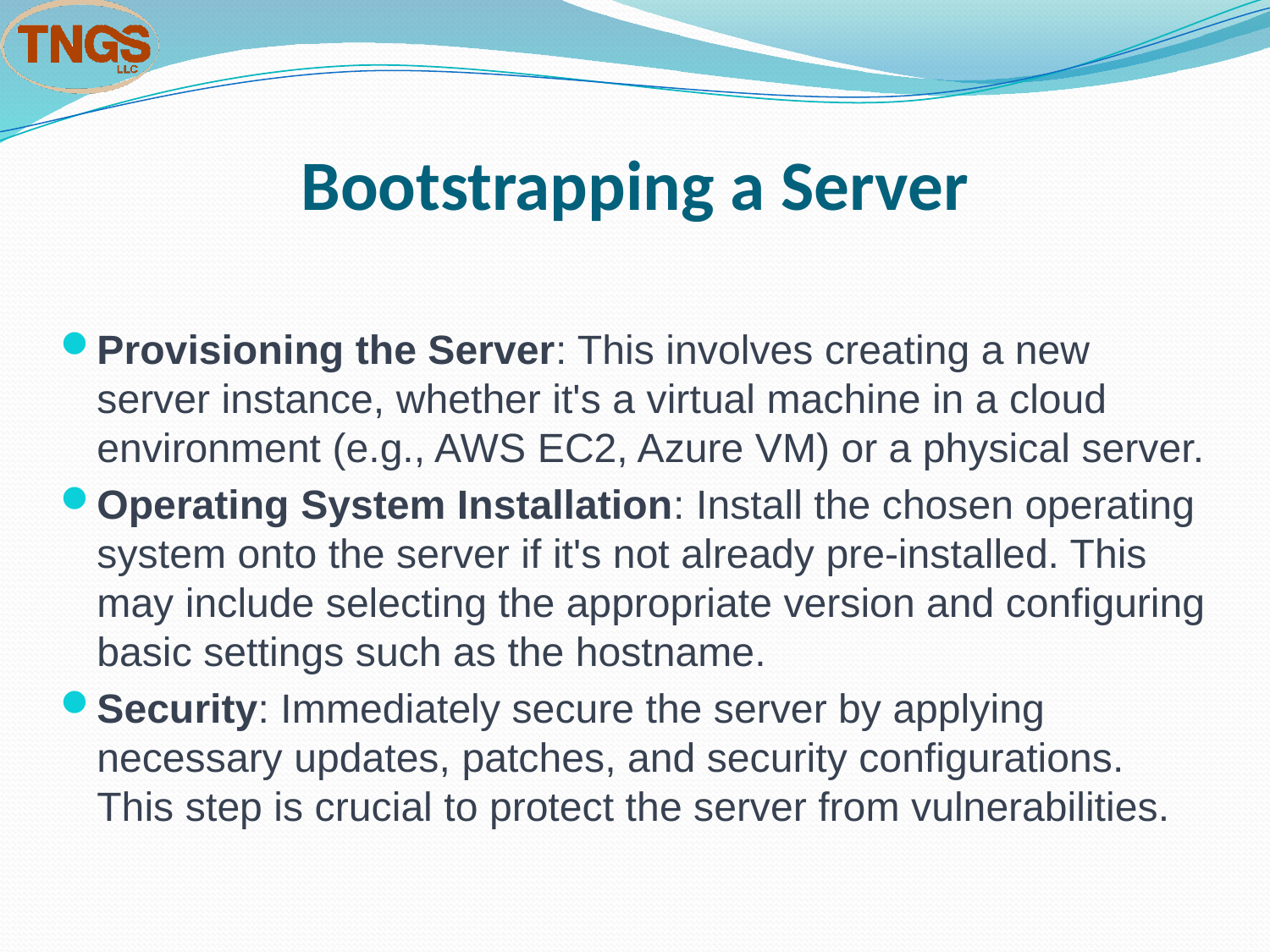

# Bootstrapping a Server
Provisioning the Server: This involves creating a new server instance, whether it's a virtual machine in a cloud environment (e.g., AWS EC2, Azure VM) or a physical server.
Operating System Installation: Install the chosen operating system onto the server if it's not already pre-installed. This may include selecting the appropriate version and configuring basic settings such as the hostname.
Security: Immediately secure the server by applying necessary updates, patches, and security configurations. This step is crucial to protect the server from vulnerabilities.